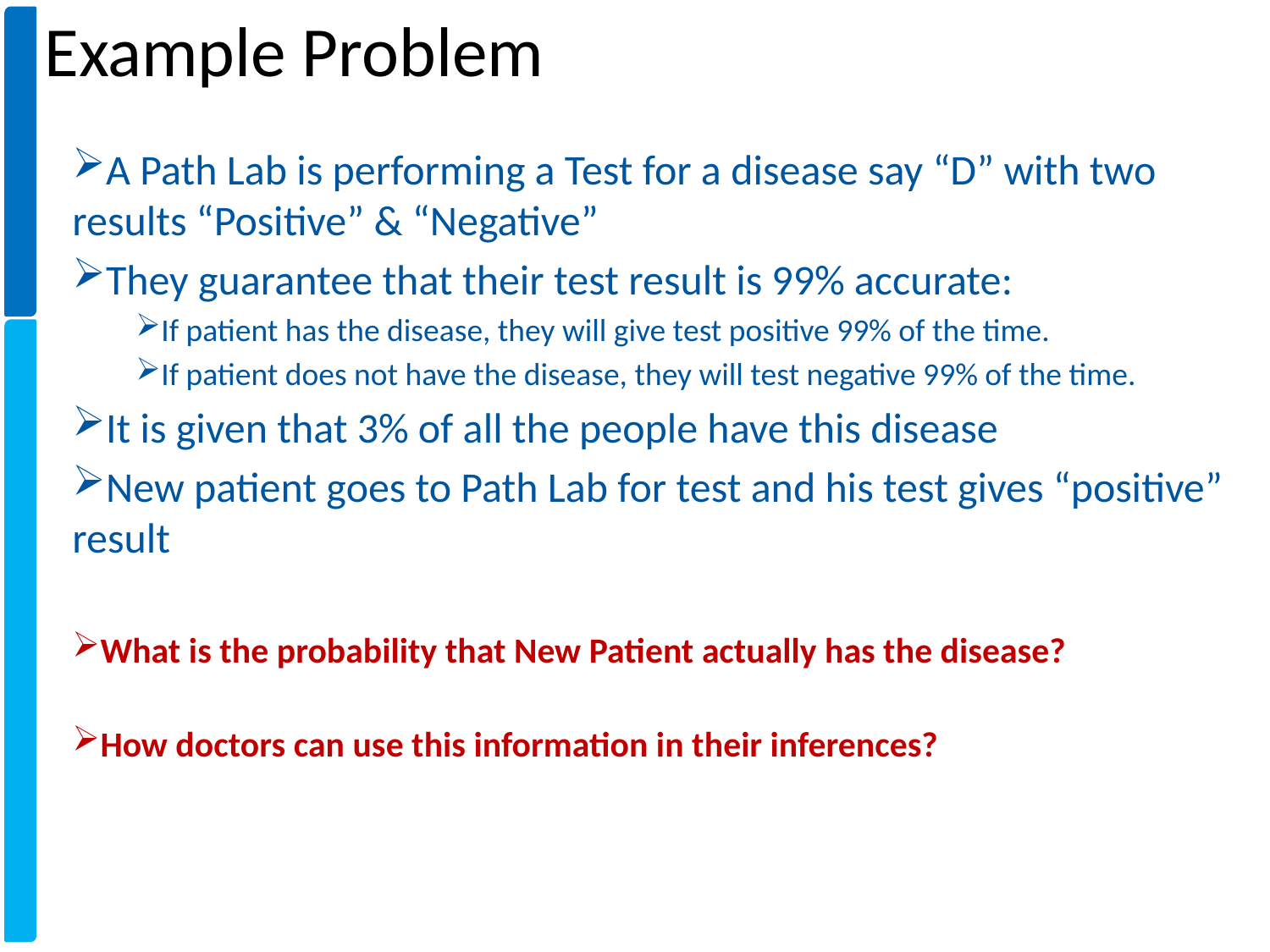

Example Problem

A Path Lab is performing a Test for a disease say “D” with two results “Positive” & “Negative”
They guarantee that their test result is 99% accurate:
If patient has the disease, they will give test positive 99% of the time.
If patient does not have the disease, they will test negative 99% of the time.
It is given that 3% of all the people have this disease
New patient goes to Path Lab for test and his test gives “positive” result

What is the probability that New Patient actually has the disease?

How doctors can use this information in their inferences?